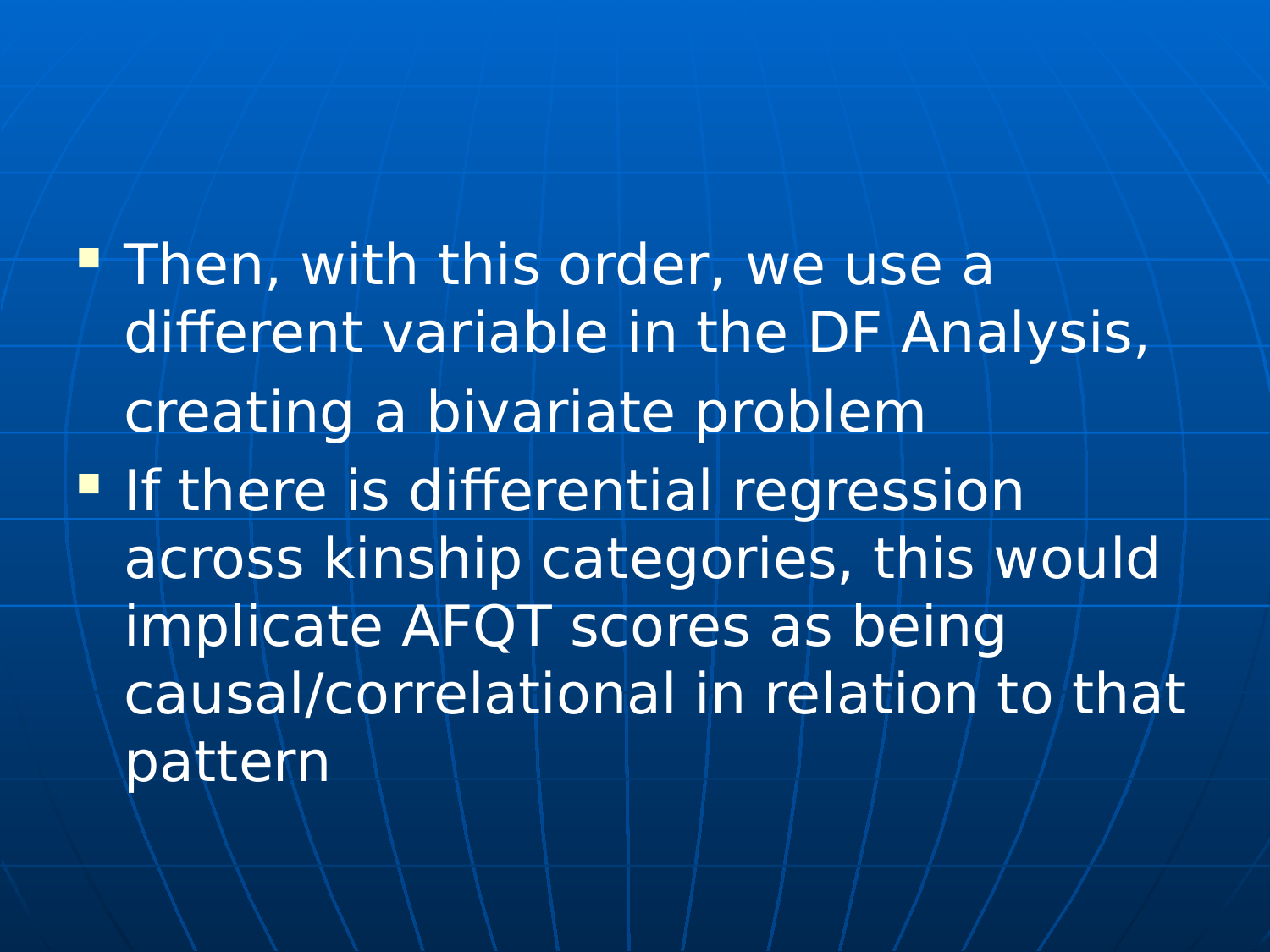

#
Then, with this order, we use a different variable in the DF Analysis,
	creating a bivariate problem
If there is differential regression across kinship categories, this would implicate AFQT scores as being causal/correlational in relation to that pattern